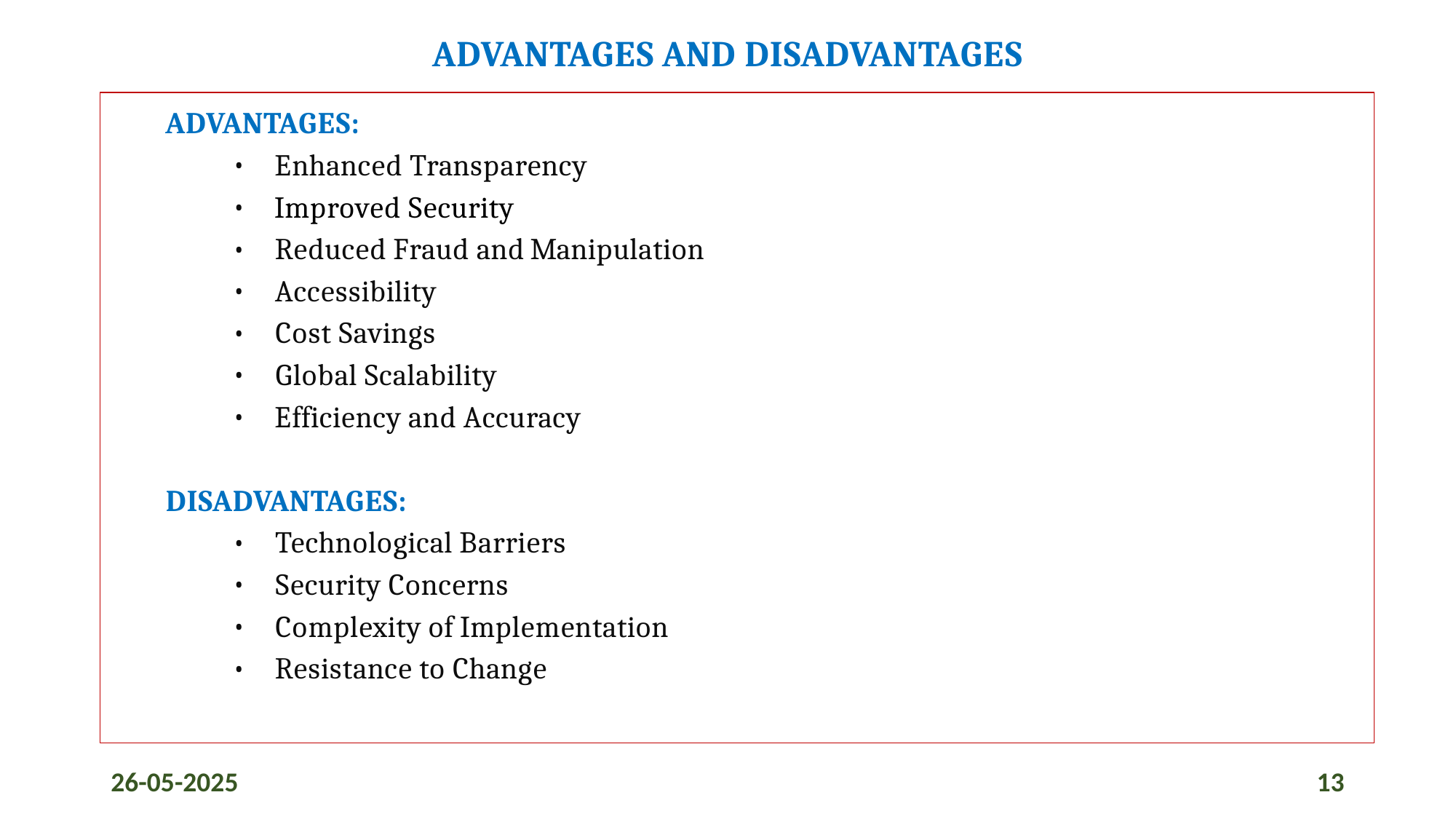

# ADVANTAGES AND DISADVANTAGES
ADVANTAGES:
Enhanced Transparency
Improved Security
Reduced Fraud and Manipulation
Accessibility
Cost Savings
Global Scalability
Efficiency and Accuracy

DISADVANTAGES:
Technological Barriers
Security Concerns
Complexity of Implementation
Resistance to Change

26-05-2025
13